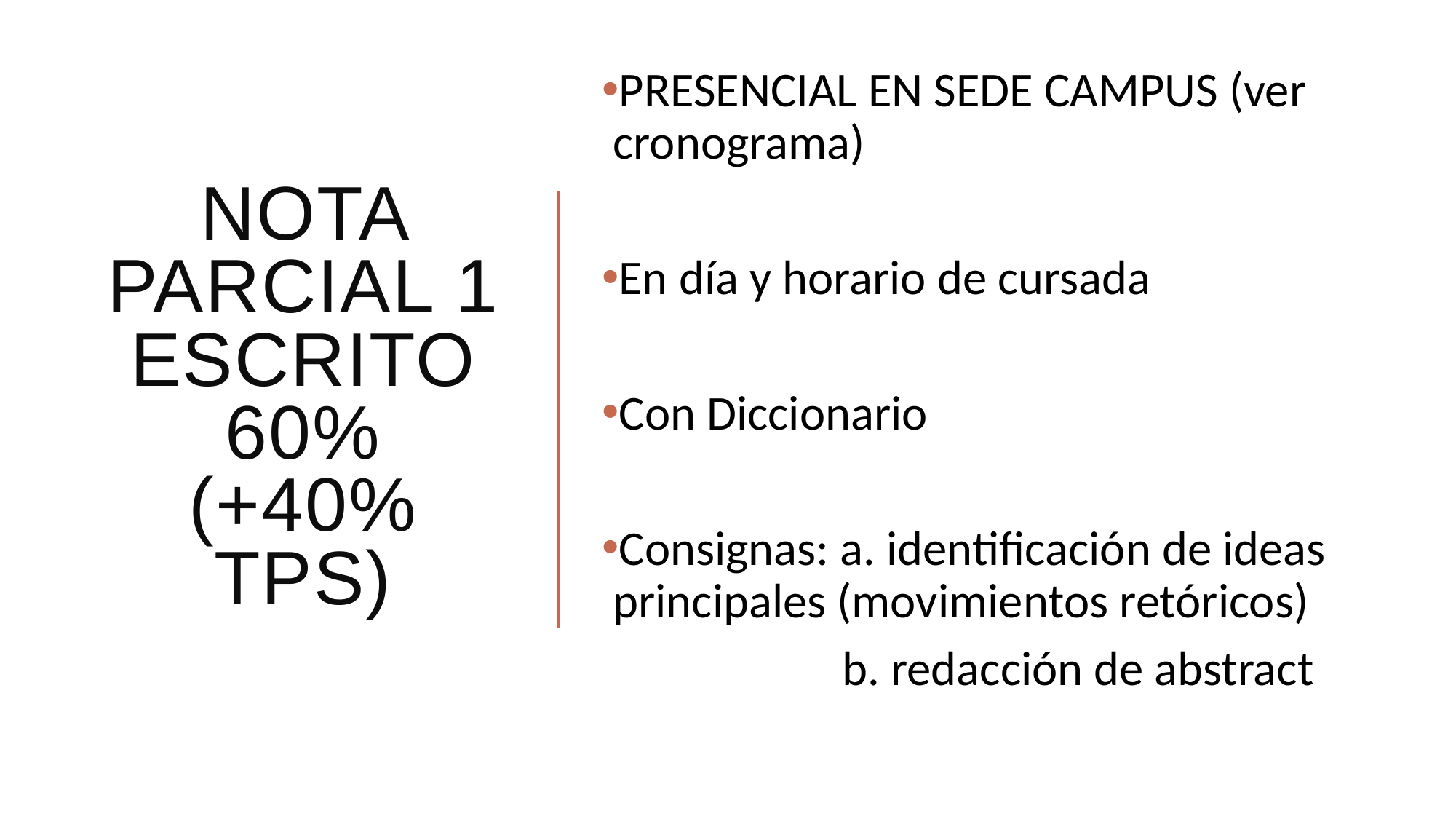

PRESENCIAL EN SEDE CAMPUS (ver cronograma)

En día y horario de cursada

Con Diccionario

Consignas: a. identificación de ideas principales (movimientos retóricos)
                      b. redacción de abstract

# NOTA PARCIAL 1 Escrito 60% (+40% TPs)